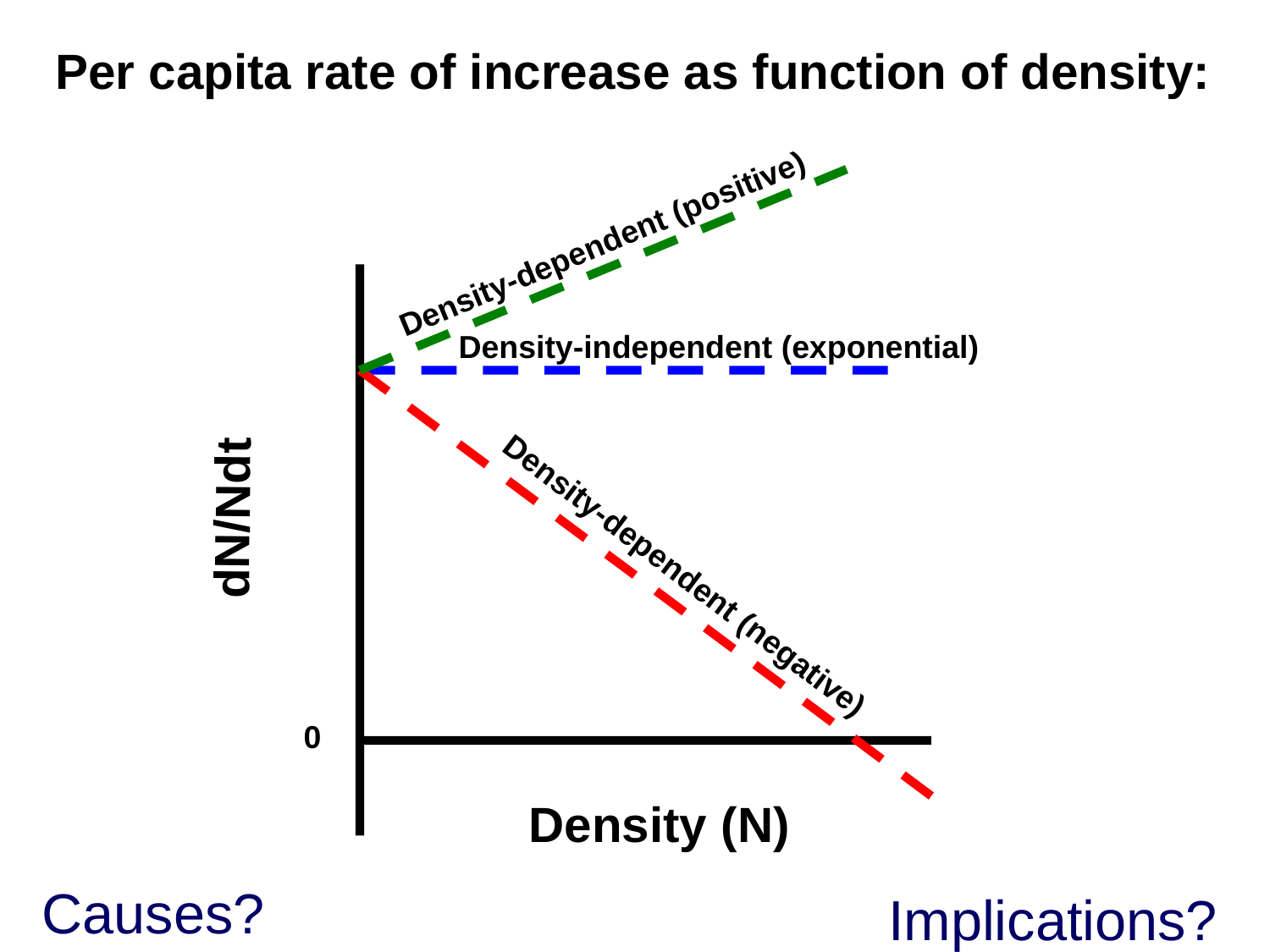

Per capita rate of increase as function of density:

Density-dependent (positive)

dN/Ndt
0

Density (N)
Density-independent (exponential)

Density-dependent (negative)
Causes?
Implications?